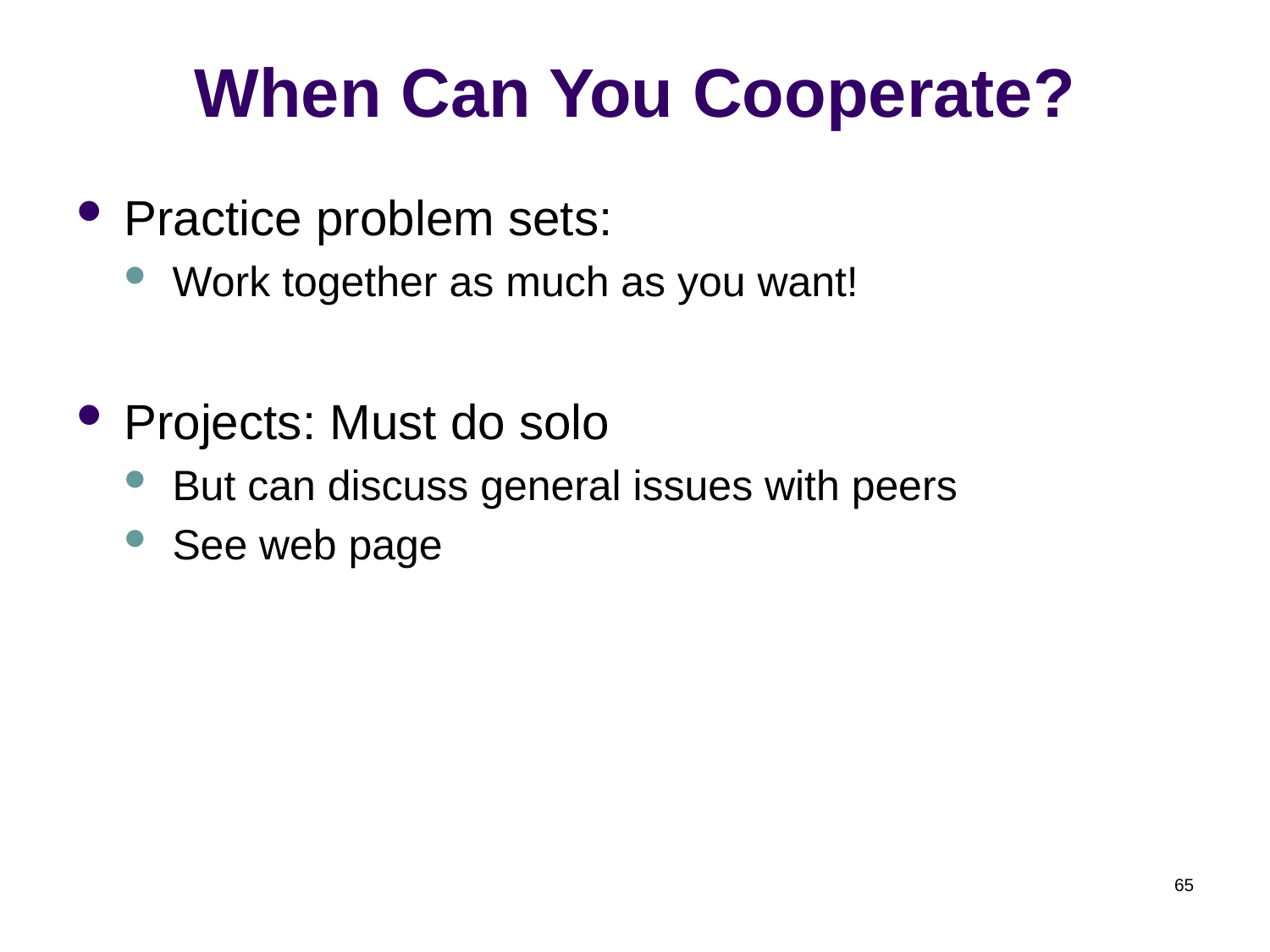

# When Can You Cooperate?
Practice problem sets:
Work together as much as you want!

Projects: Must do solo
But can discuss general issues with peers
See web page
65